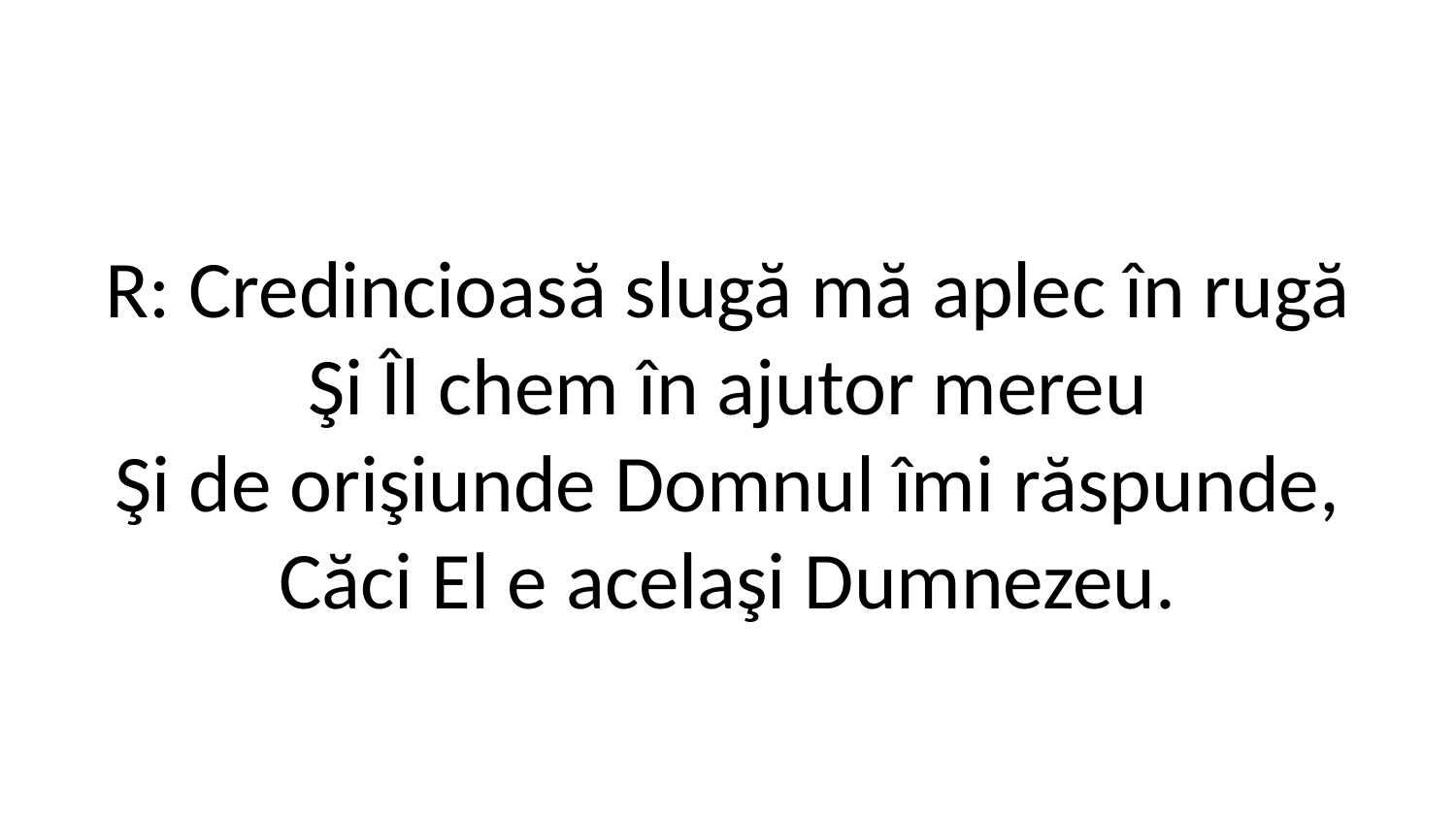

R: Credincioasă slugă mă aplec în rugă
Şi Îl chem în ajutor mereu
Şi de orişiunde Domnul îmi răspunde,
Căci El e acelaşi Dumnezeu.